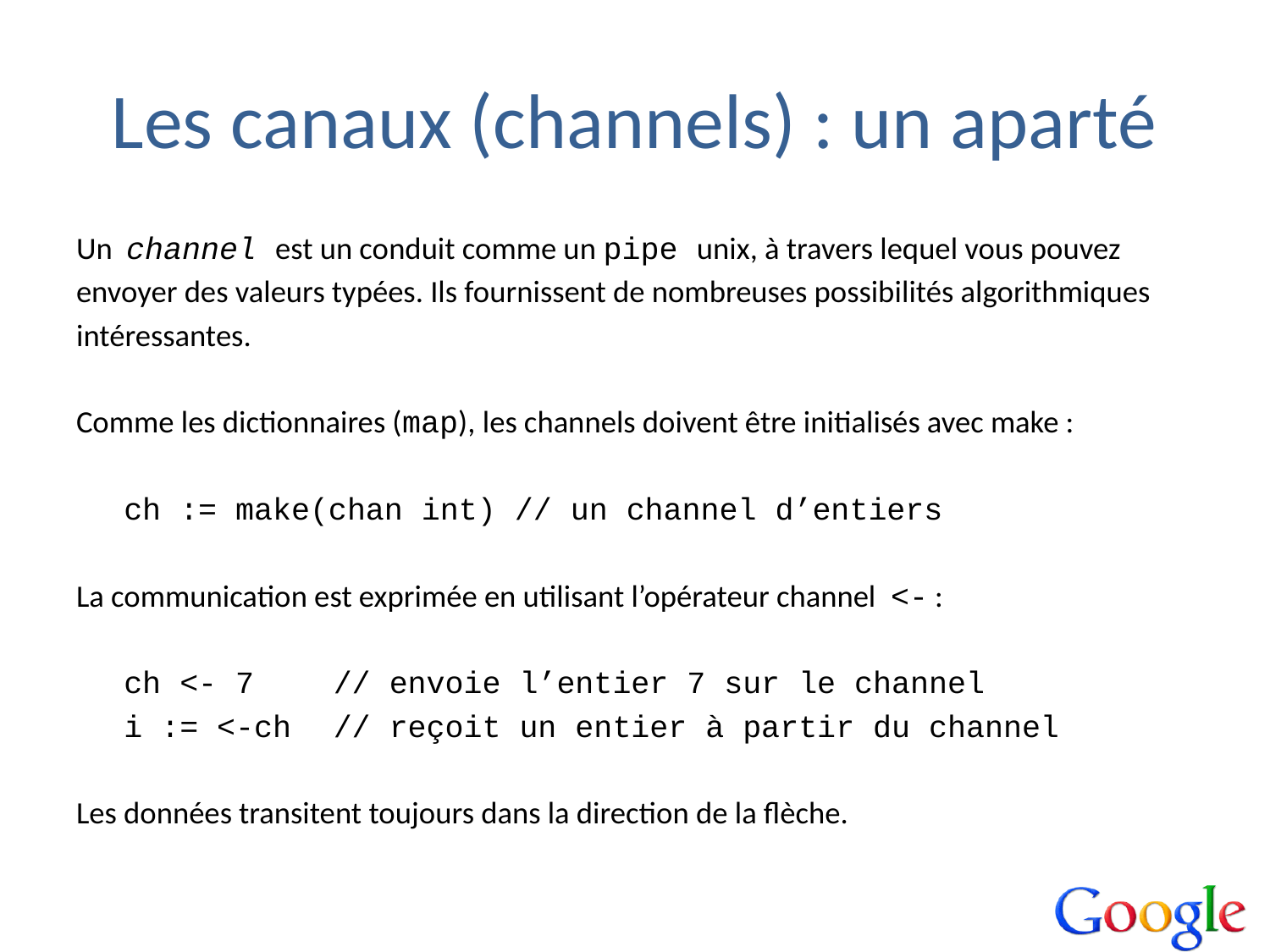

# Les canaux (channels) : un aparté
Un  channel est un conduit comme un pipe unix, à travers lequel vous pouvez
envoyer des valeurs typées. Ils fournissent de nombreuses possibilités algorithmiques
intéressantes.

Comme les dictionnaires (map), les channels doivent être initialisés avec make :

	ch := make(chan int) // un channel d’entiers

La communication est exprimée en utilisant l’opérateur channel  <- :

	ch <- 7 	// envoie l’entier 7 sur le channel
	i := <-ch 	// reçoit un entier à partir du channel

Les données transitent toujours dans la direction de la flèche.